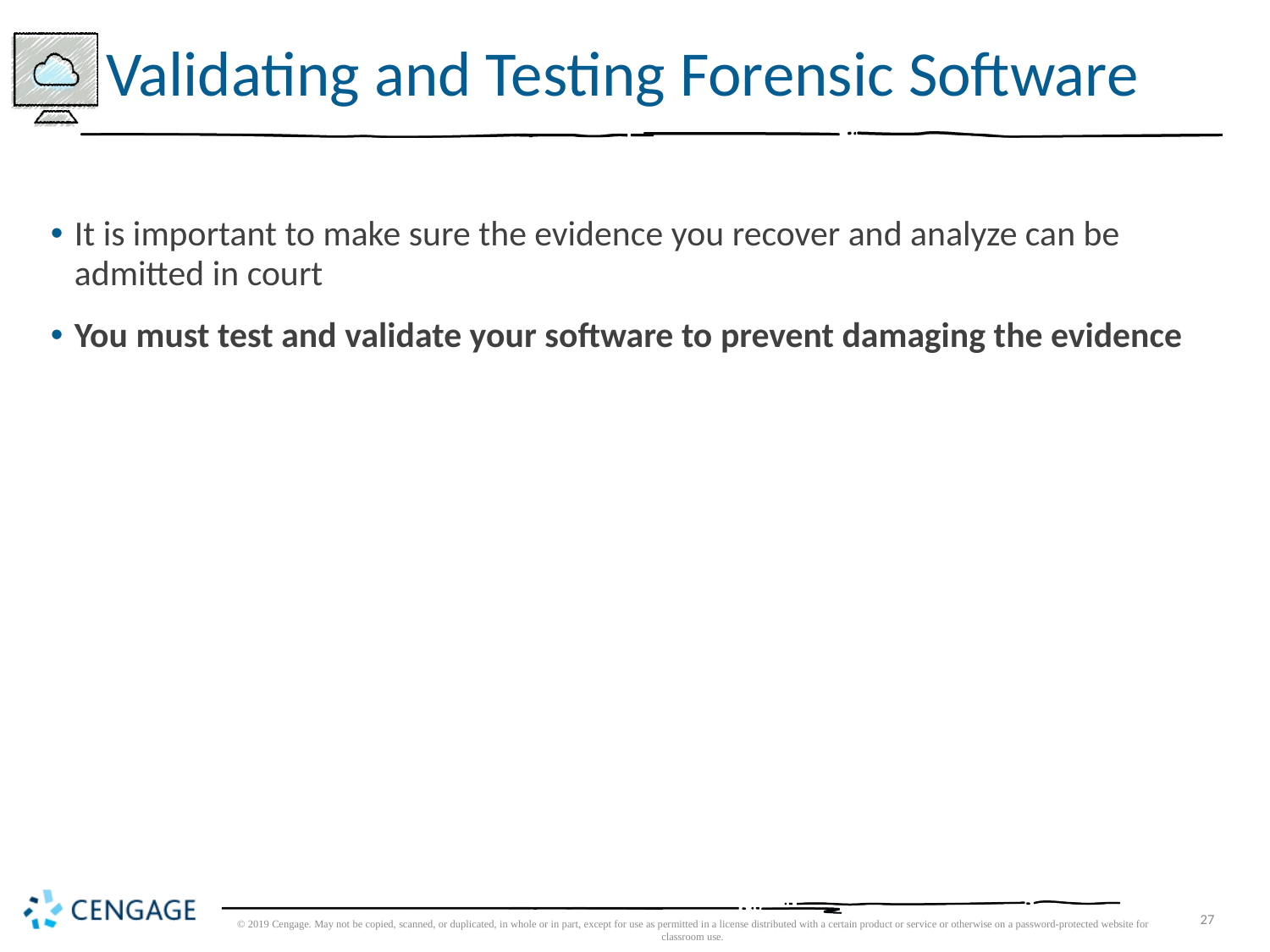

# Validating and Testing Forensic Software
It is important to make sure the evidence you recover and analyze can be admitted in court
You must test and validate your software to prevent damaging the evidence
© 2019 Cengage. May not be copied, scanned, or duplicated, in whole or in part, except for use as permitted in a license distributed with a certain product or service or otherwise on a password-protected website for classroom use.